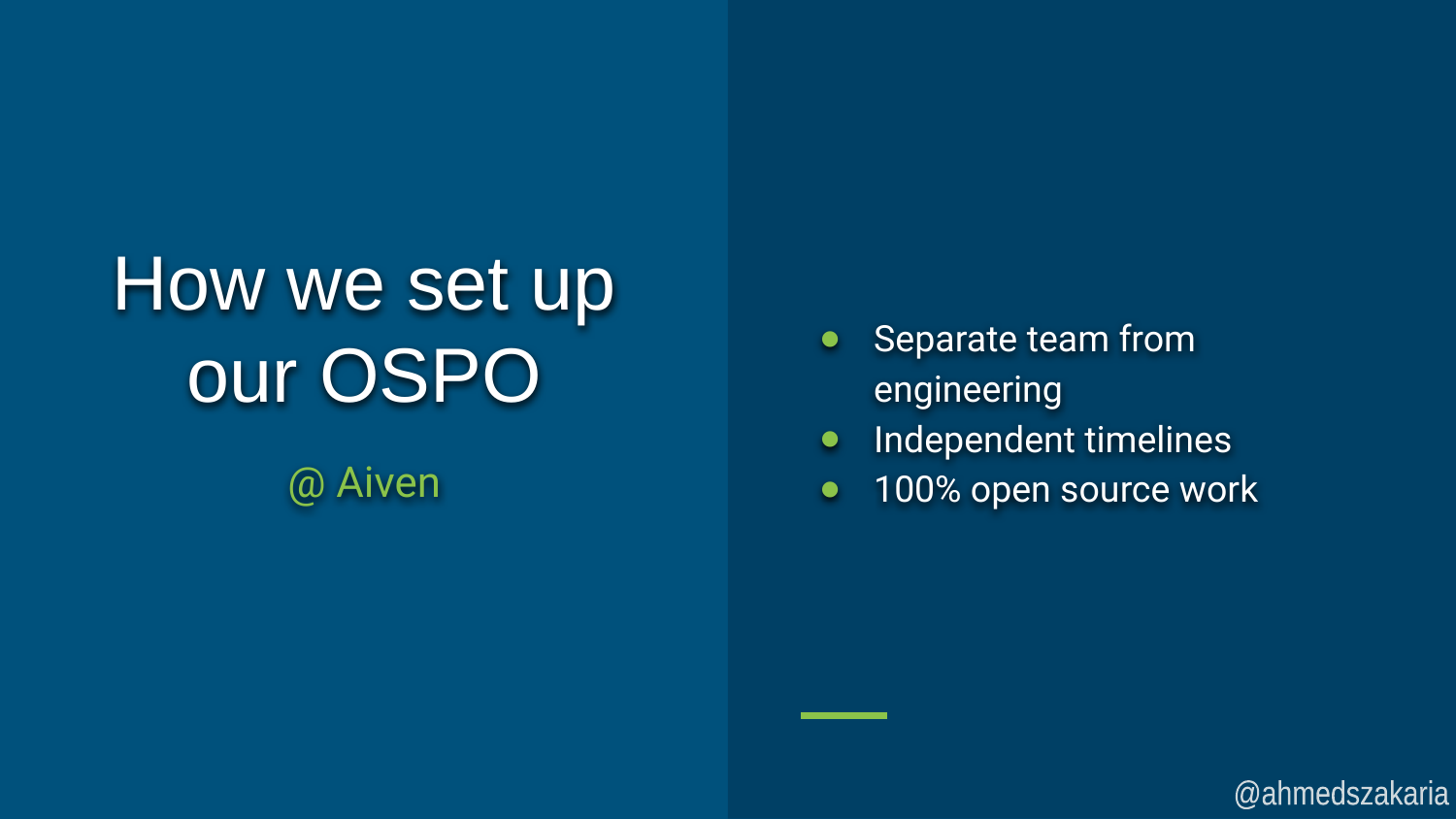

Separate team from engineering
Independent timelines
100% open source work
# How we set up our OSPO
@ Aiven
@ahmedszakaria